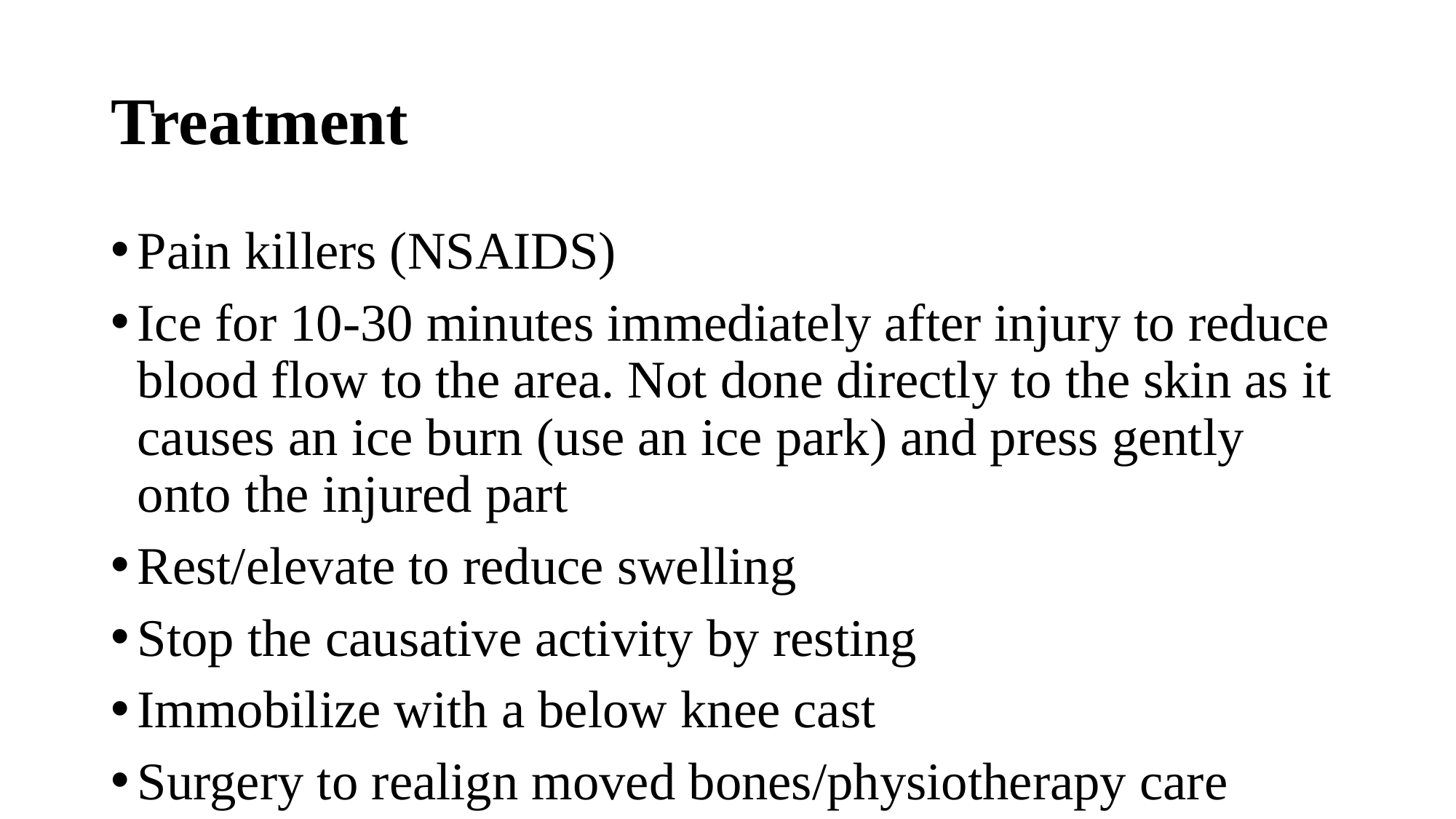

# Treatment
Pain killers (NSAIDS)
Ice for 10-30 minutes immediately after injury to reduce blood flow to the area. Not done directly to the skin as it causes an ice burn (use an ice park) and press gently onto the injured part
Rest/elevate to reduce swelling
Stop the causative activity by resting
Immobilize with a below knee cast
Surgery to realign moved bones/physiotherapy care